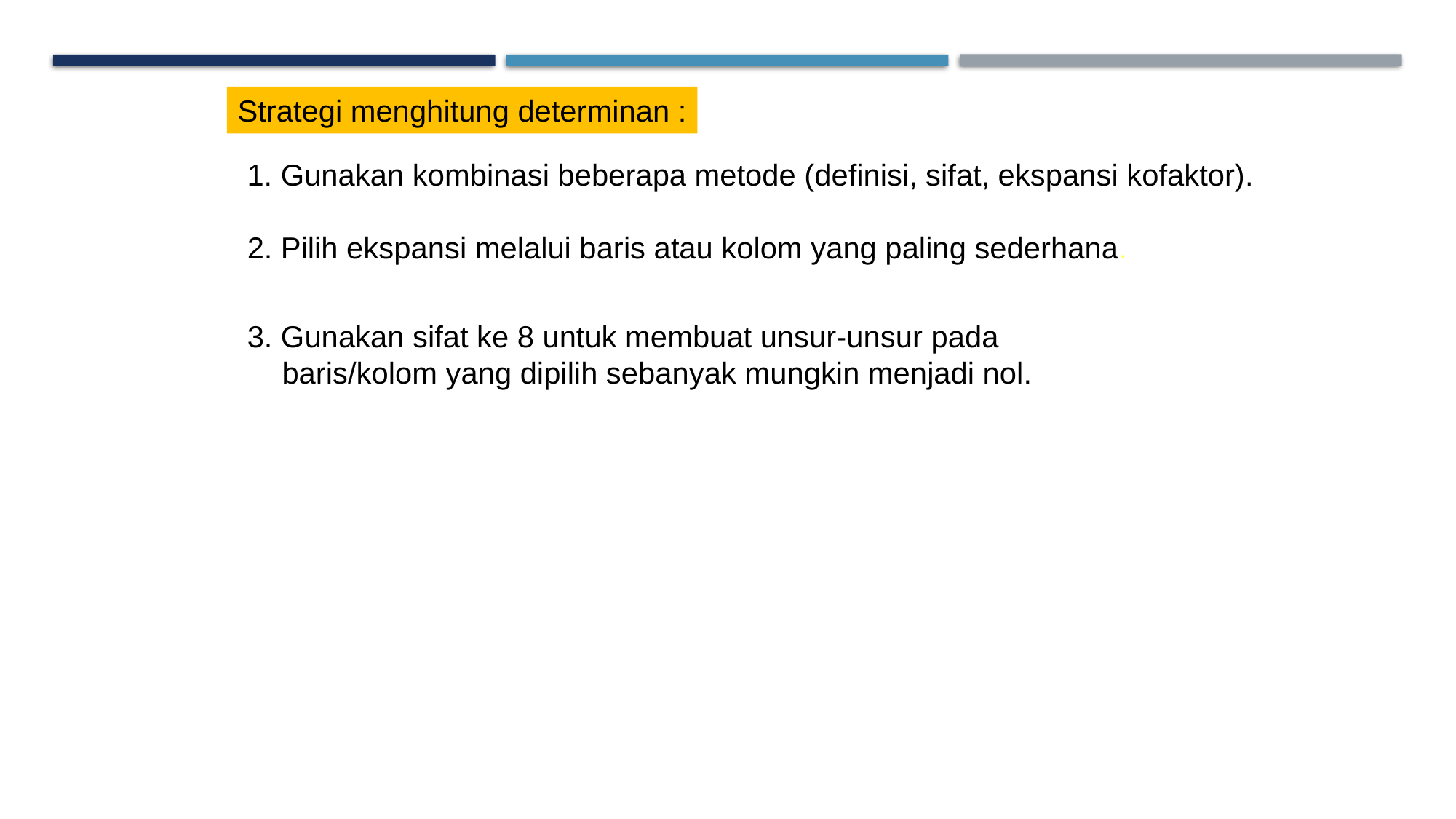

Strategi menghitung determinan :
1. Gunakan kombinasi beberapa metode (definisi, sifat, ekspansi kofaktor).
2. Pilih ekspansi melalui baris atau kolom yang paling sederhana.
3. Gunakan sifat ke 8 untuk membuat unsur-unsur pada baris/kolom yang dipilih sebanyak mungkin menjadi nol.